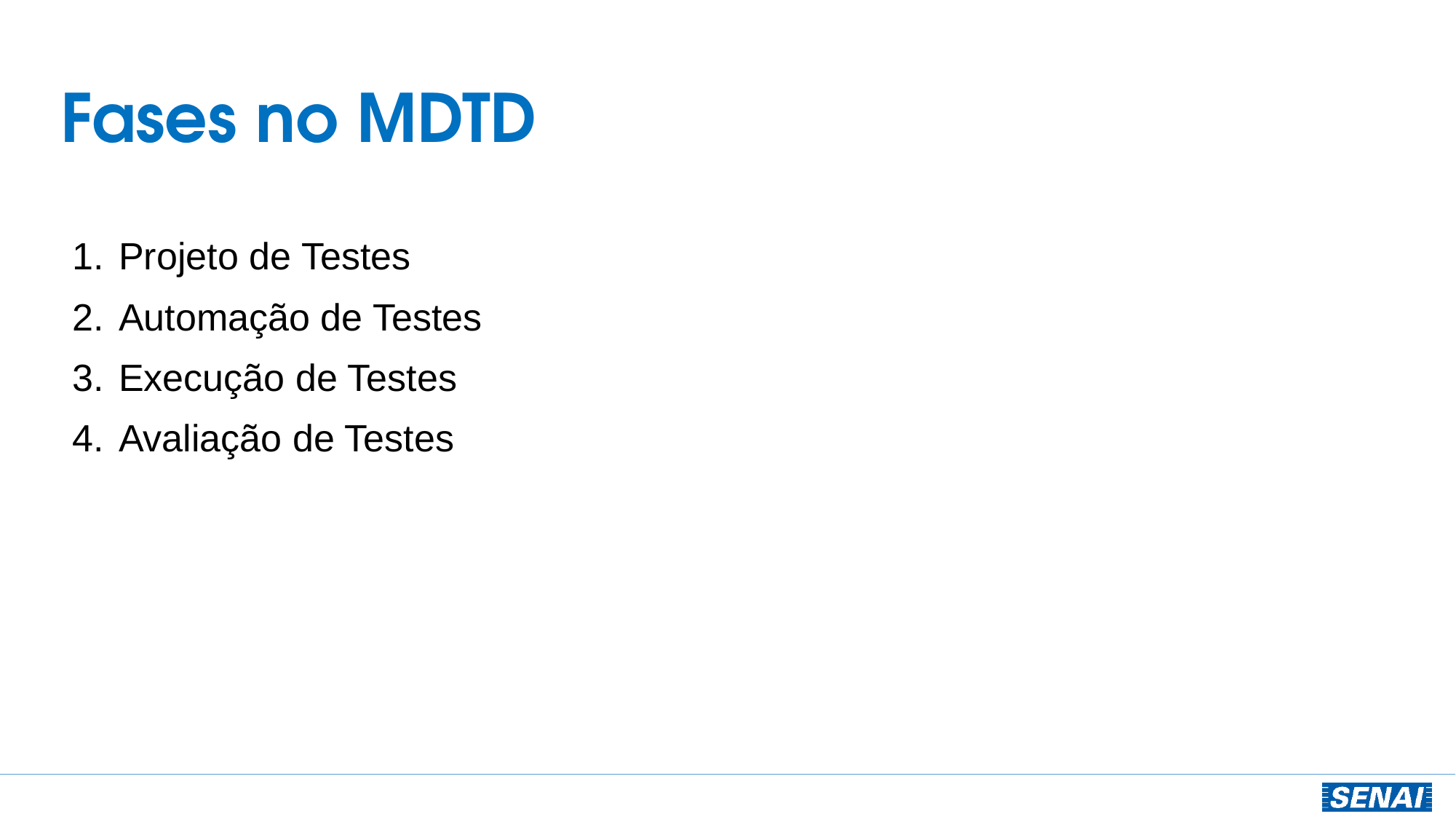

# Fases no MDTD
Projeto de Testes
Automação de Testes
Execução de Testes
Avaliação de Testes